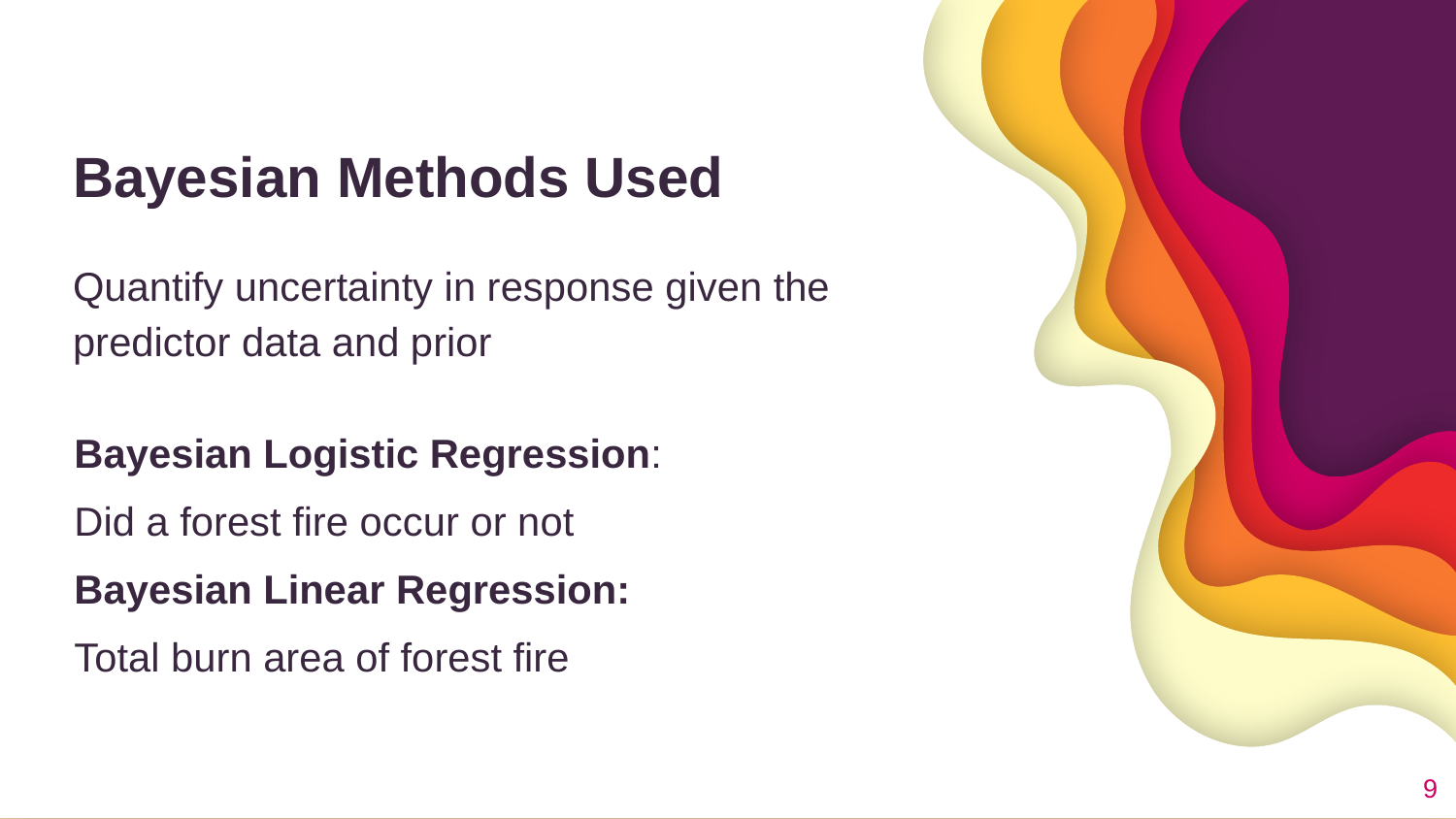

Bayesian Methods Used
Quantify uncertainty in response given the predictor data and prior

Bayesian Logistic Regression:
Did a forest fire occur or not
Bayesian Linear Regression:
Total burn area of forest fire
9